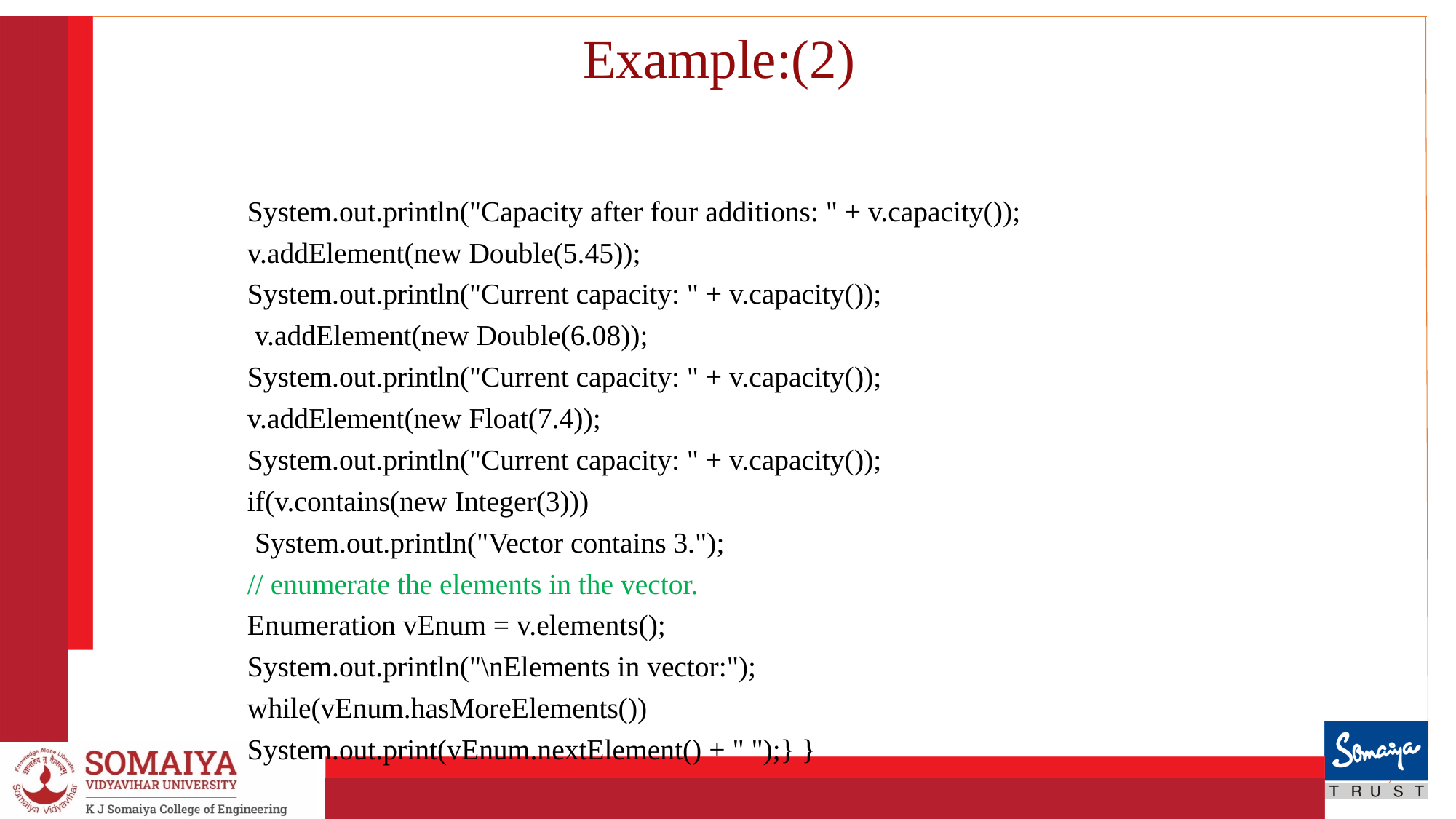

# Example:(2)
System.out.println("Capacity after four additions: " + v.capacity());
v.addElement(new Double(5.45));
System.out.println("Current capacity: " + v.capacity());
 v.addElement(new Double(6.08));
System.out.println("Current capacity: " + v.capacity());
v.addElement(new Float(7.4));
System.out.println("Current capacity: " + v.capacity());
if(v.contains(new Integer(3)))
 System.out.println("Vector contains 3.");
// enumerate the elements in the vector.
Enumeration vEnum = v.elements();
System.out.println("\nElements in vector:");
while(vEnum.hasMoreElements())
System.out.print(vEnum.nextElement() + " ");} }